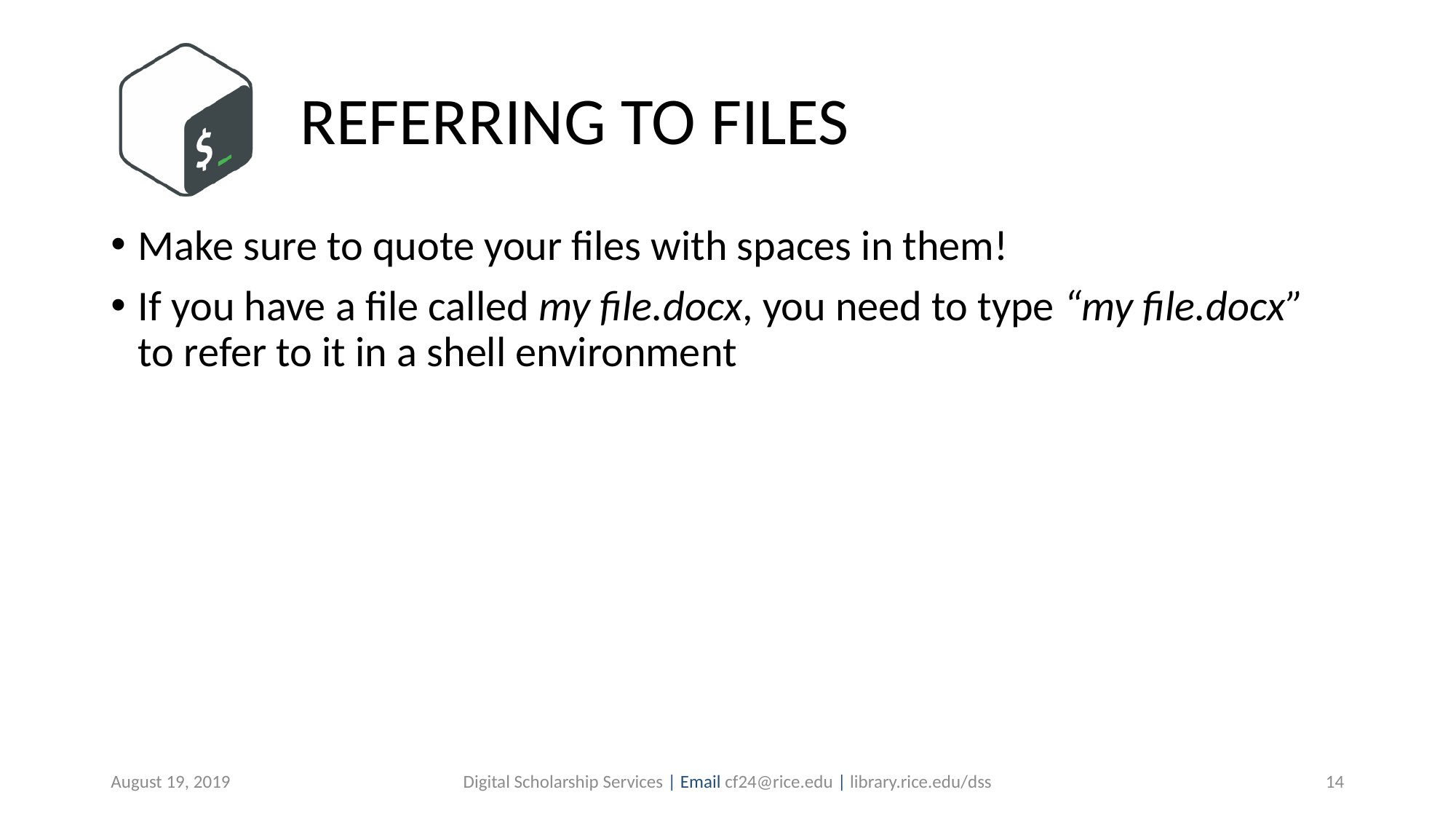

# REFERRING TO FILES
Make sure to quote your files with spaces in them!
If you have a file called my file.docx, you need to type “my file.docx” to refer to it in a shell environment
August 19, 2019
Digital Scholarship Services | Email cf24@rice.edu | library.rice.edu/dss
14